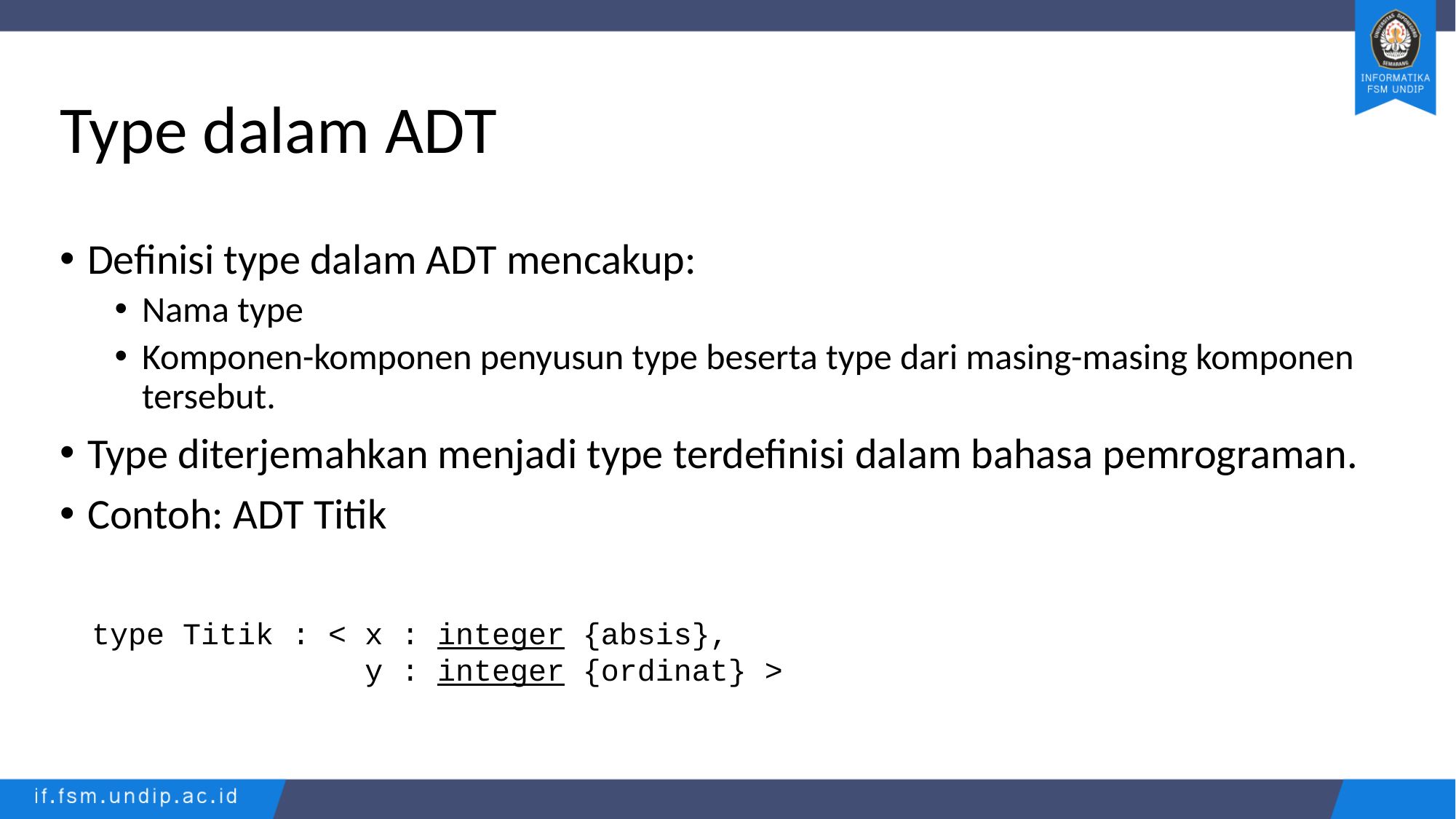

# Type dalam ADT
Definisi type dalam ADT mencakup:
Nama type
Komponen-komponen penyusun type beserta type dari masing-masing komponen tersebut.
Type diterjemahkan menjadi type terdefinisi dalam bahasa pemrograman.
Contoh: ADT Titik

type Titik : < x : integer {absis},
               y : integer {ordinat} >